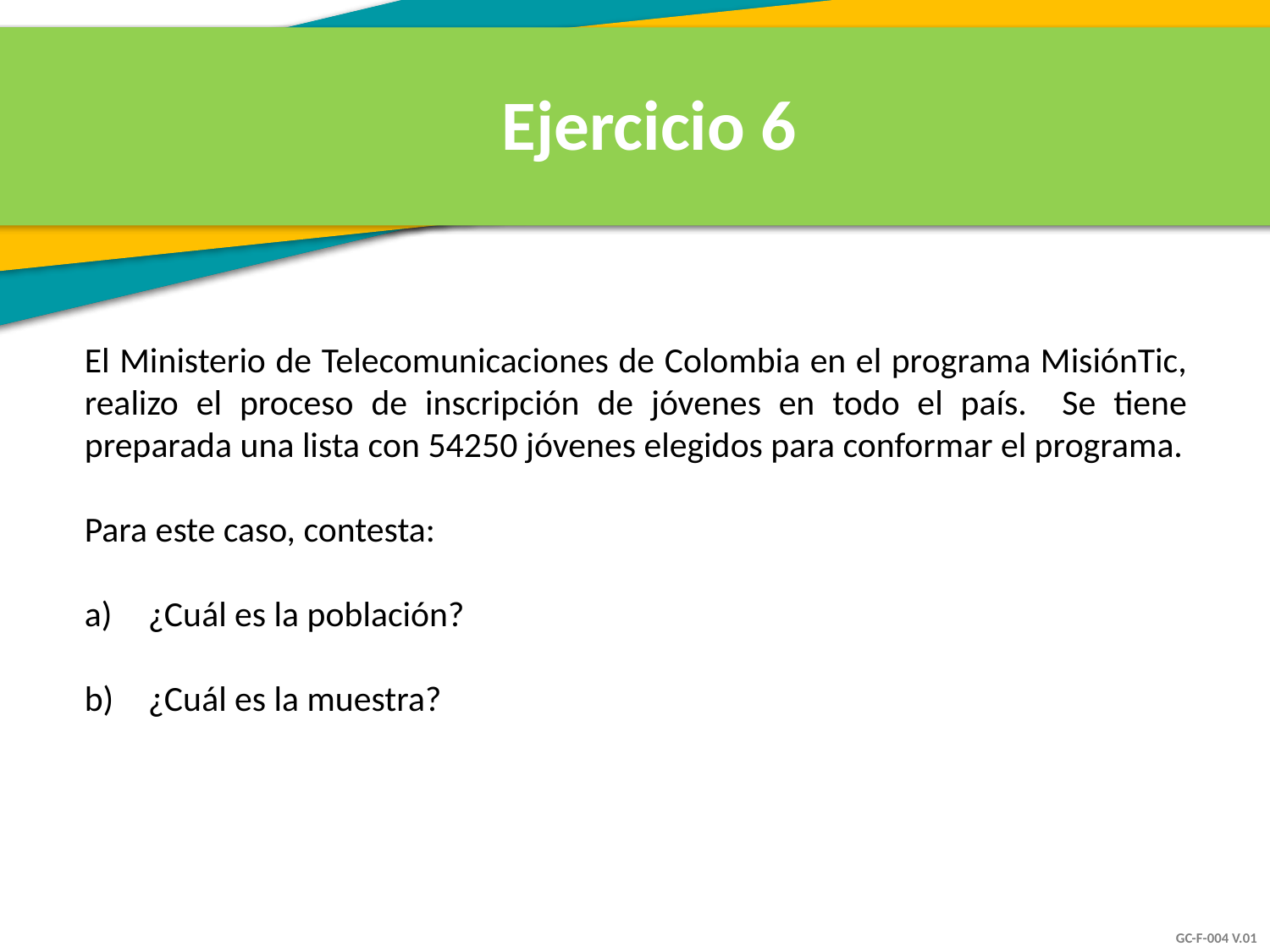

Ejercicio 6
El Ministerio de Telecomunicaciones de Colombia en el programa MisiónTic, realizo el proceso de inscripción de jóvenes en todo el país.  Se tiene preparada una lista con 54250 jóvenes elegidos para conformar el programa.

Para este caso, contesta:

¿Cuál es la población?

¿Cuál es la muestra?